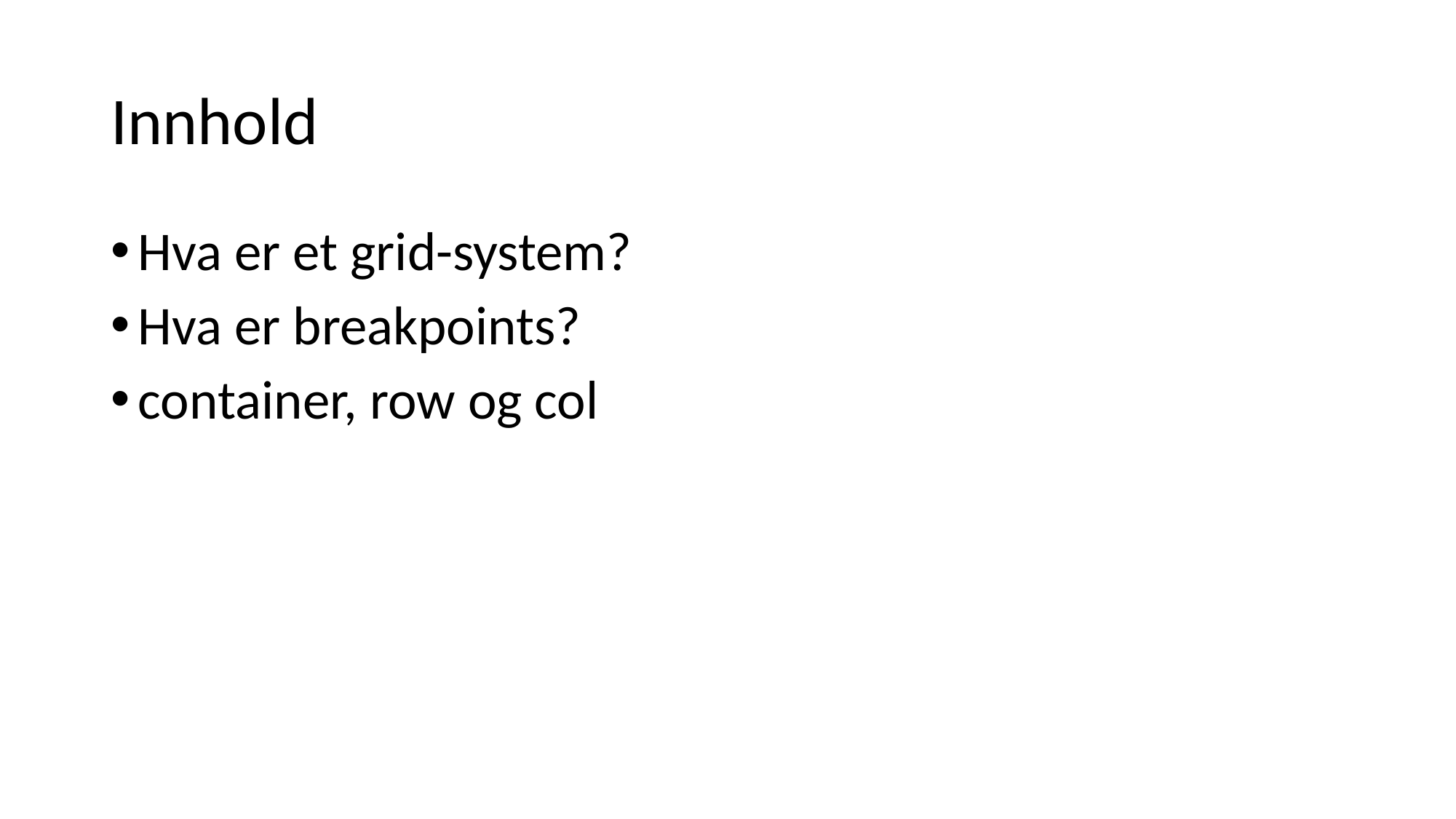

# Innhold
Hva er et grid-system?
Hva er breakpoints?
container, row og col